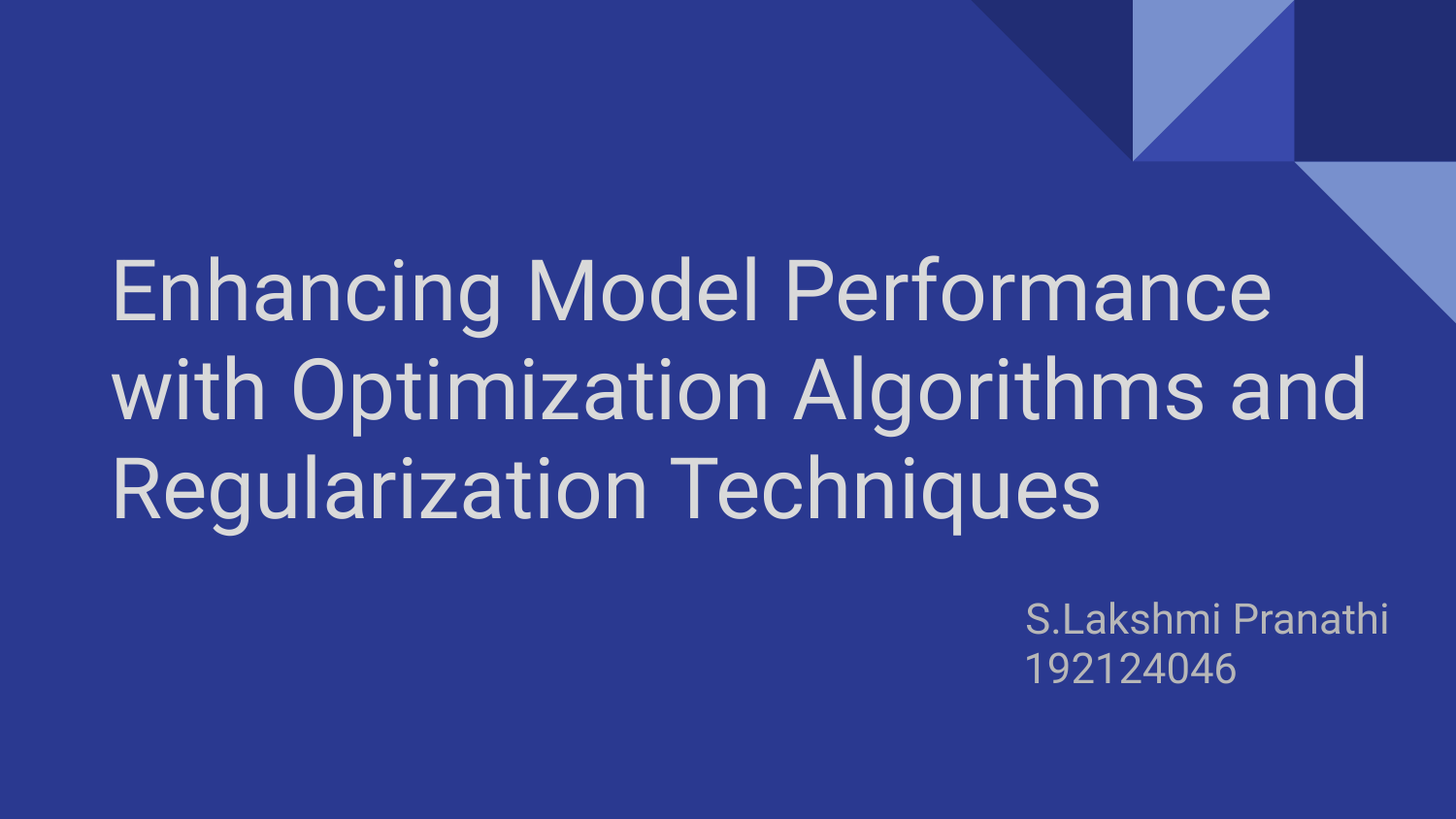

# Enhancing Model Performance with Optimization Algorithms and Regularization Techniques
S.Lakshmi Pranathi
                                                                         192124046